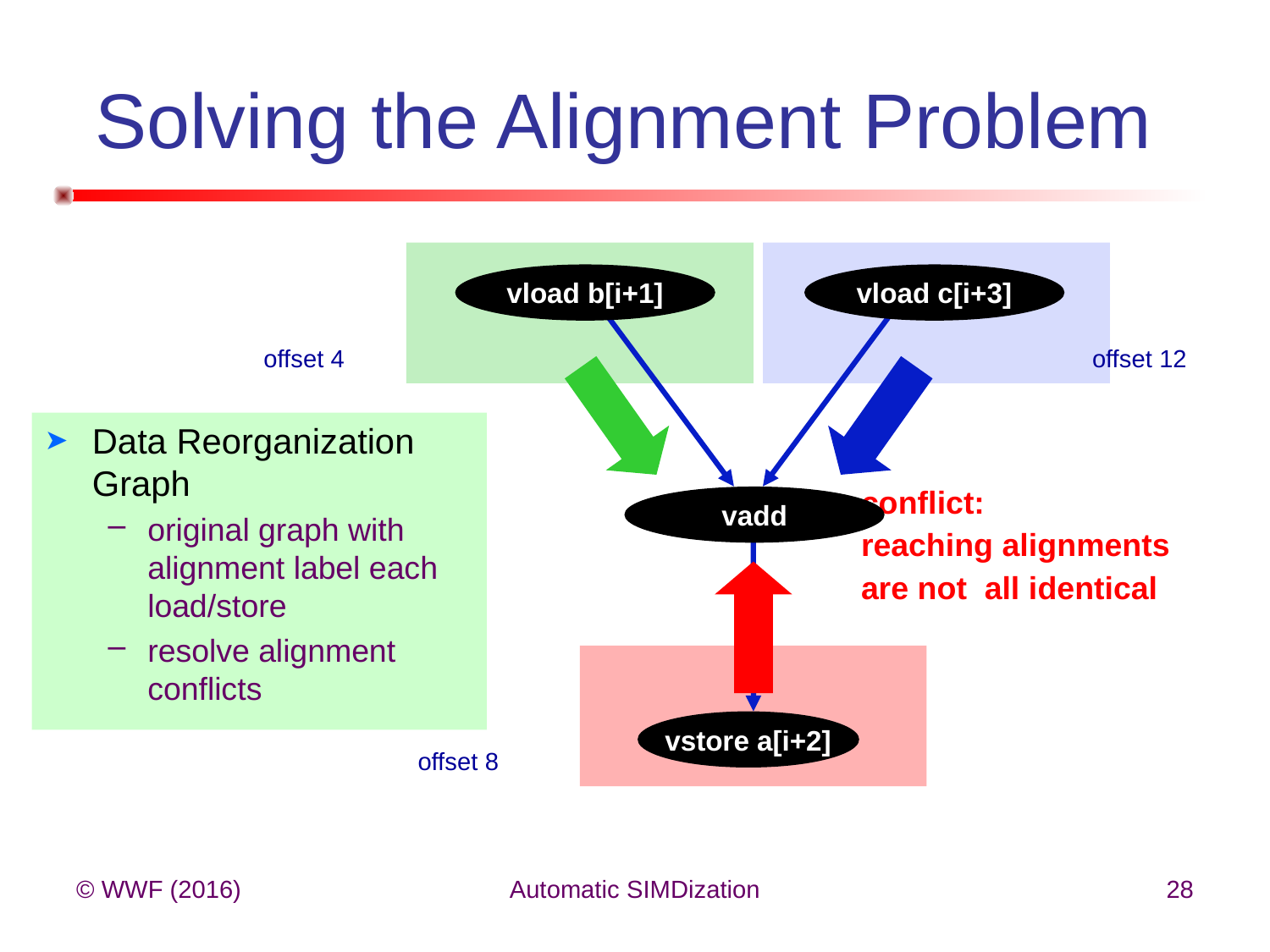

# Solving the Alignment Problem

vload b[i+1]
vload c[i+3]

offset 4
offset 12

Data Reorganization Graph
original graph with alignment label each load/store
resolve alignment conflicts
conflict:
reaching alignments
are not  all identical
vadd

vstore a[i+2]
offset 8
© WWF (2016)
Automatic SIMDization
28